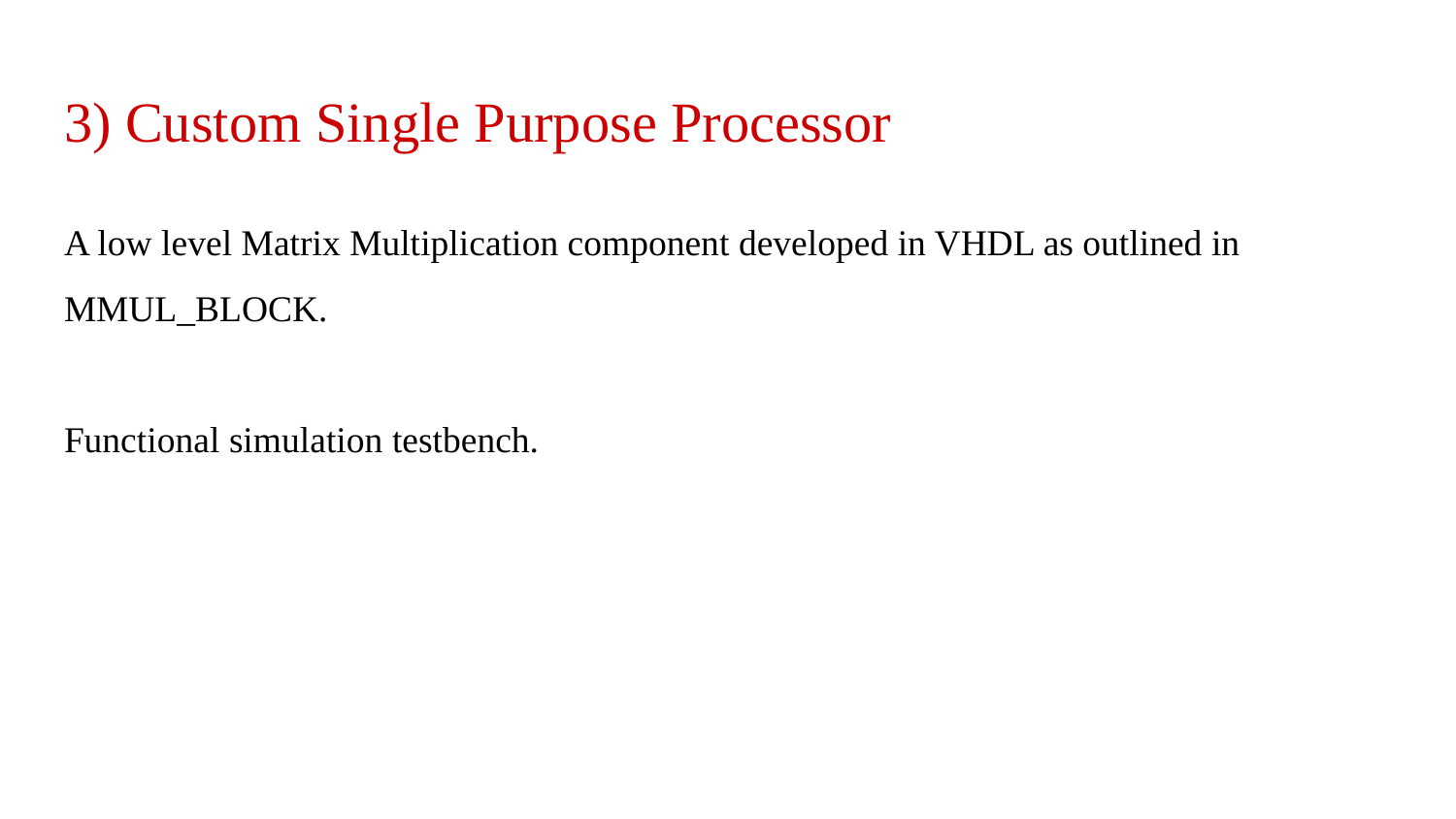

# 3) Custom Single Purpose Processor
A low level Matrix Multiplication component developed in VHDL as outlined in MMUL_BLOCK.

Functional simulation testbench.